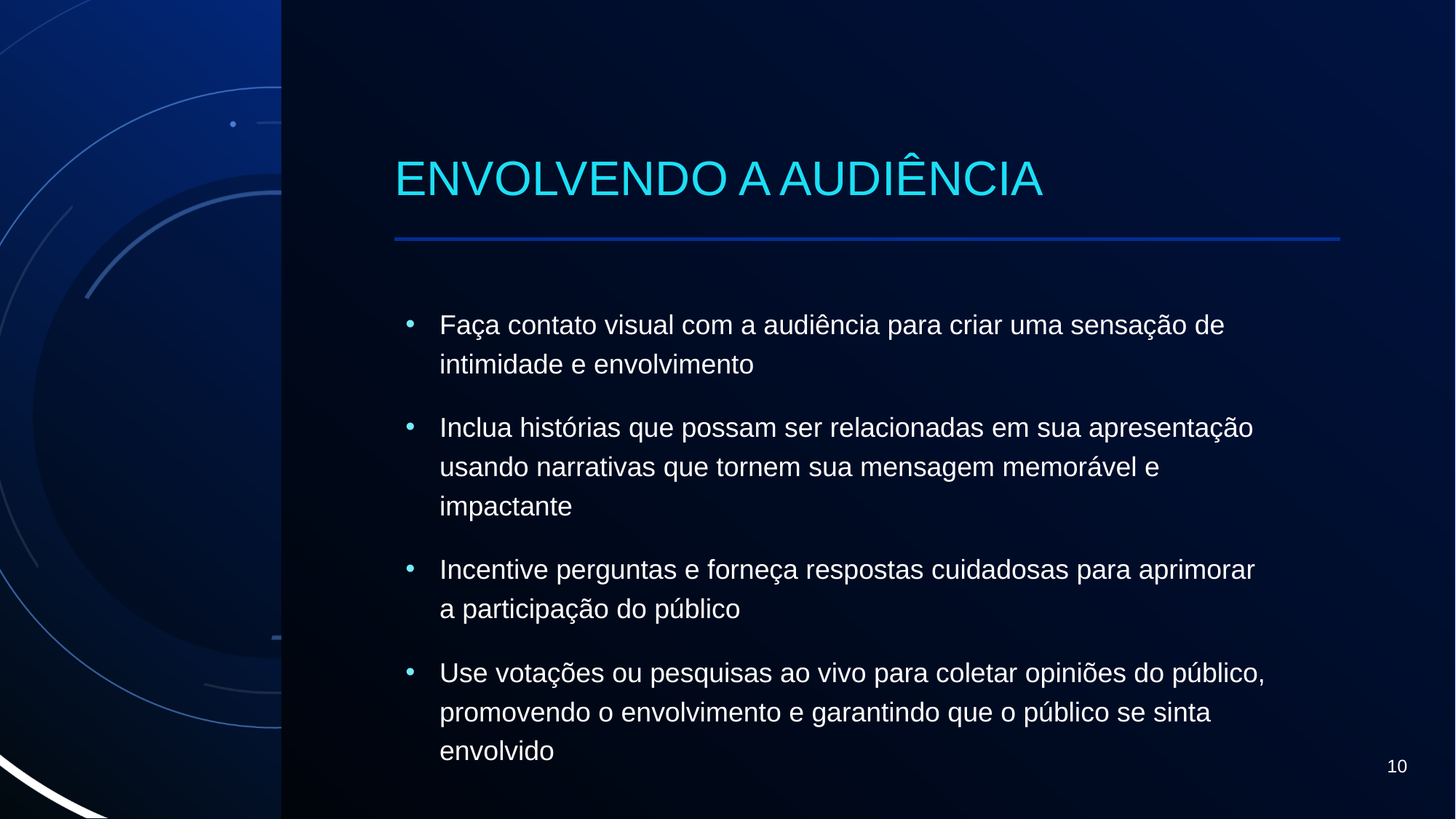

# ENVOLVENDO A AUDIÊNCIA
Faça contato visual com a audiência para criar uma sensação de intimidade e envolvimento
Inclua histórias que possam ser relacionadas em sua apresentação usando narrativas que tornem sua mensagem memorável e impactante
Incentive perguntas e forneça respostas cuidadosas para aprimorar a participação do público
Use votações ou pesquisas ao vivo para coletar opiniões do público, promovendo o envolvimento e garantindo que o público se sinta envolvido
10